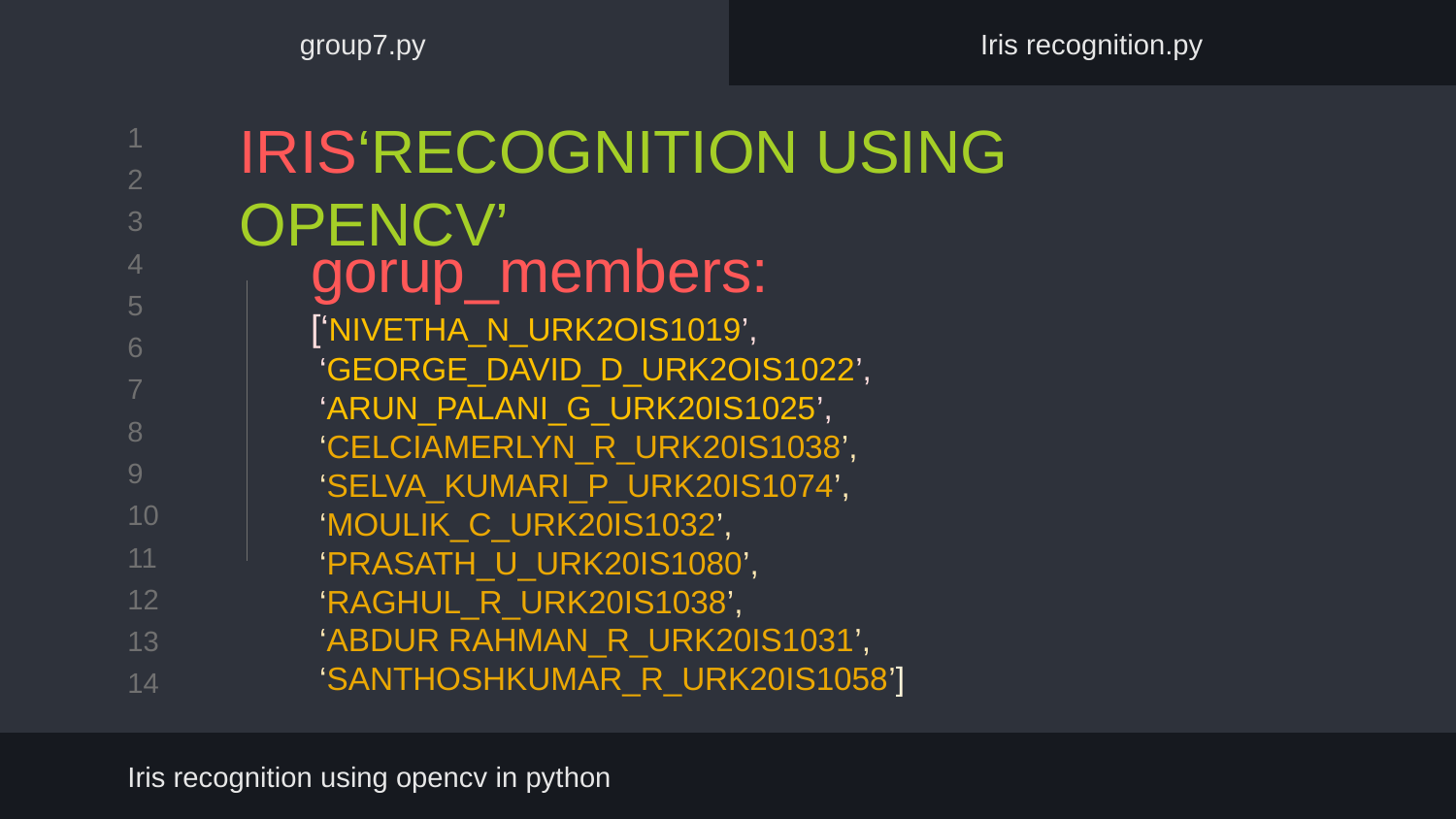

group7.py
Iris recognition.py
# IRIS‘RECOGNITION USING OPENCV’

gorup_members:
[‘NIVETHA_N_URK2OIS1019’,
 ‘GEORGE_DAVID_D_URK2OIS1022’,
 ‘ARUN_PALANI_G_URK20IS1025’,
 ‘CELCIAMERLYN_R_URK20IS1038’,
 ‘SELVA_KUMARI_P_URK20IS1074’,
 ‘MOULIK_C_URK20IS1032’,
 ‘PRASATH_U_URK20IS1080’,
 ‘RAGHUL_R_URK20IS1038’,
 ‘ABDUR RAHMAN_R_URK20IS1031’,
 ‘SANTHOSHKUMAR_R_URK20IS1058’]

Iris recognition using opencv in python